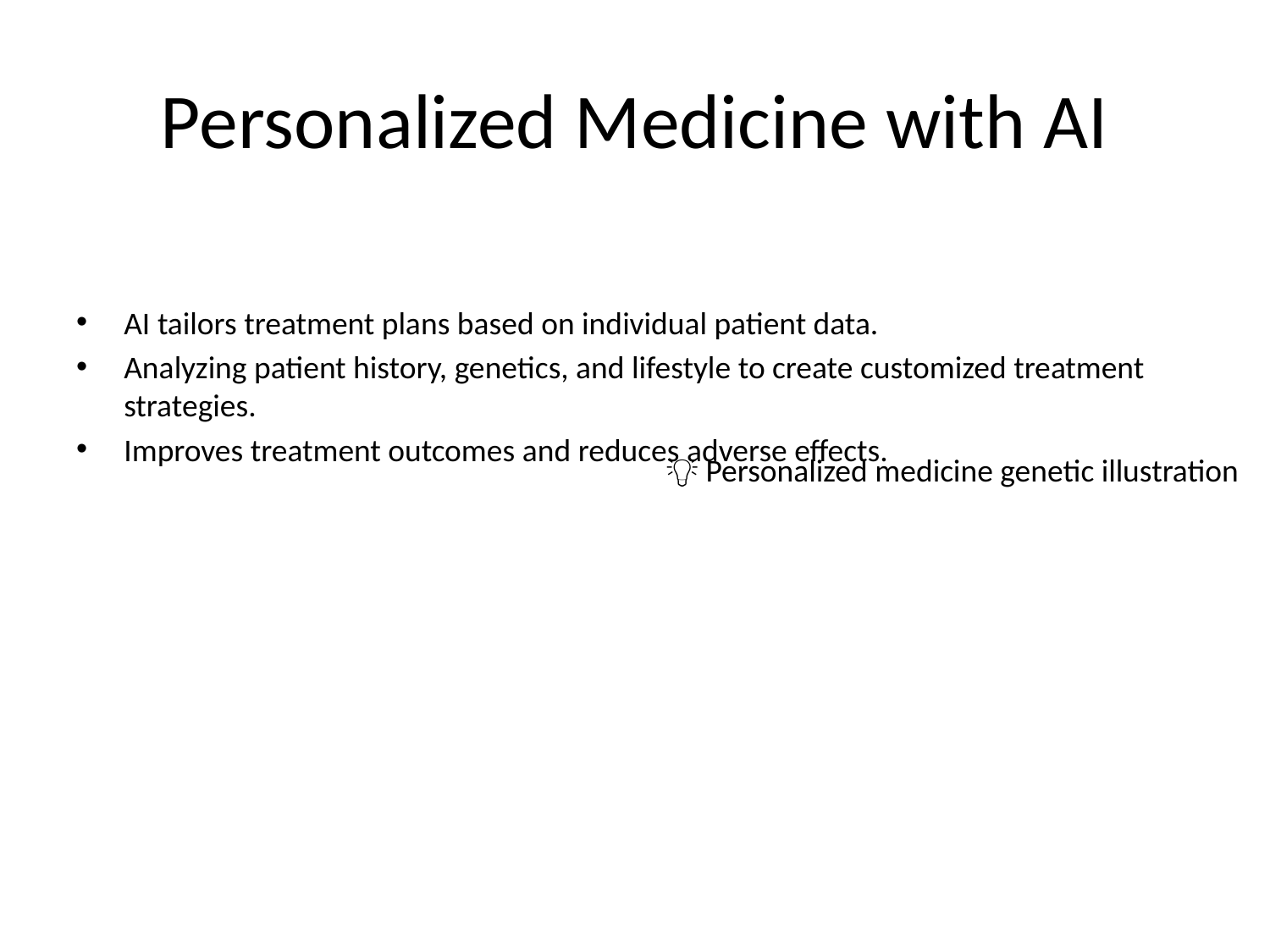

# Personalized Medicine with AI

AI tailors treatment plans based on individual patient data.
Analyzing patient history, genetics, and lifestyle to create customized treatment strategies.
Improves treatment outcomes and reduces adverse effects.
💡 Personalized medicine genetic illustration